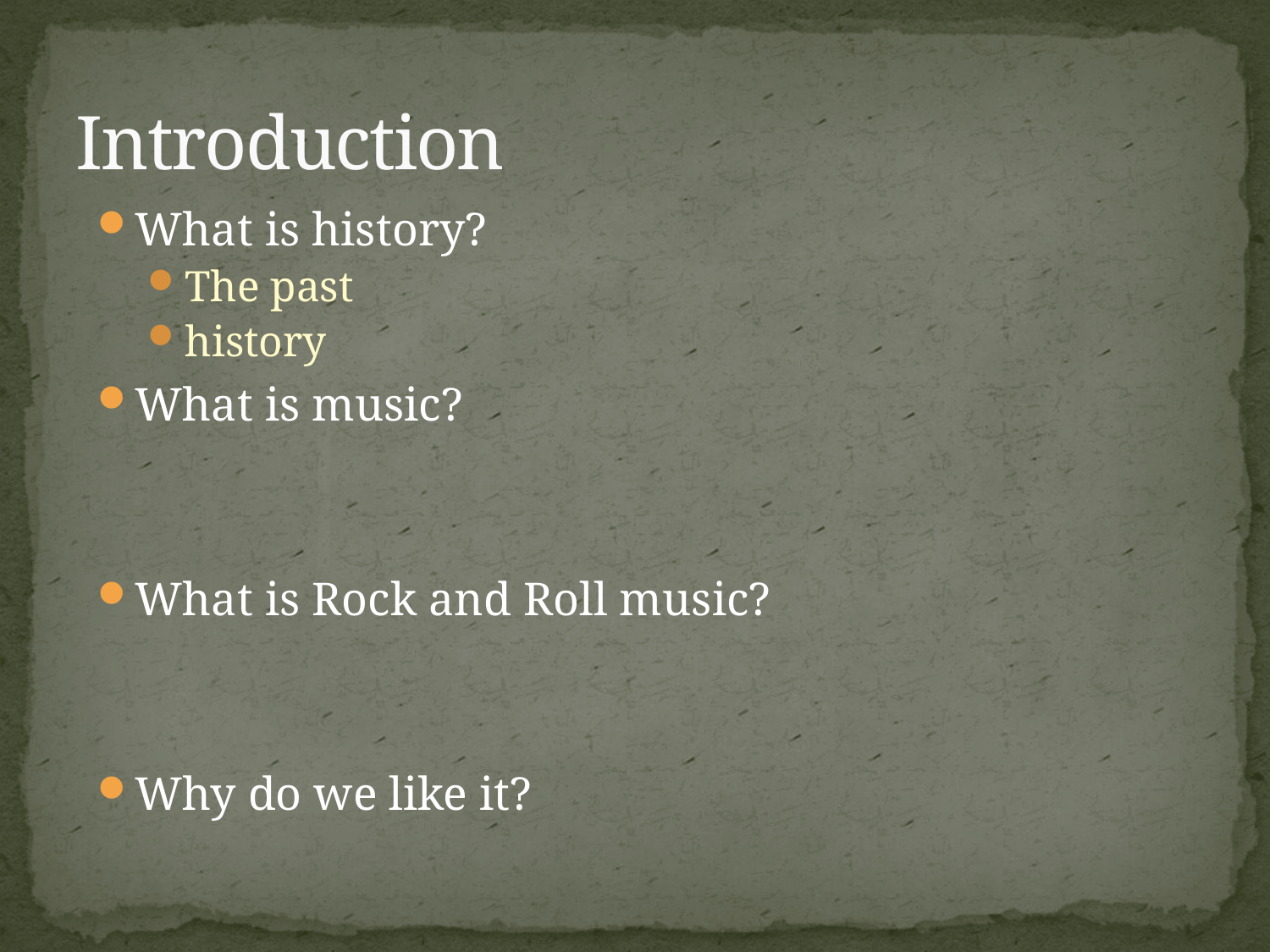

# Introduction
What is history?
The past
history
What is music?

What is Rock and Roll music?

Why do we like it?